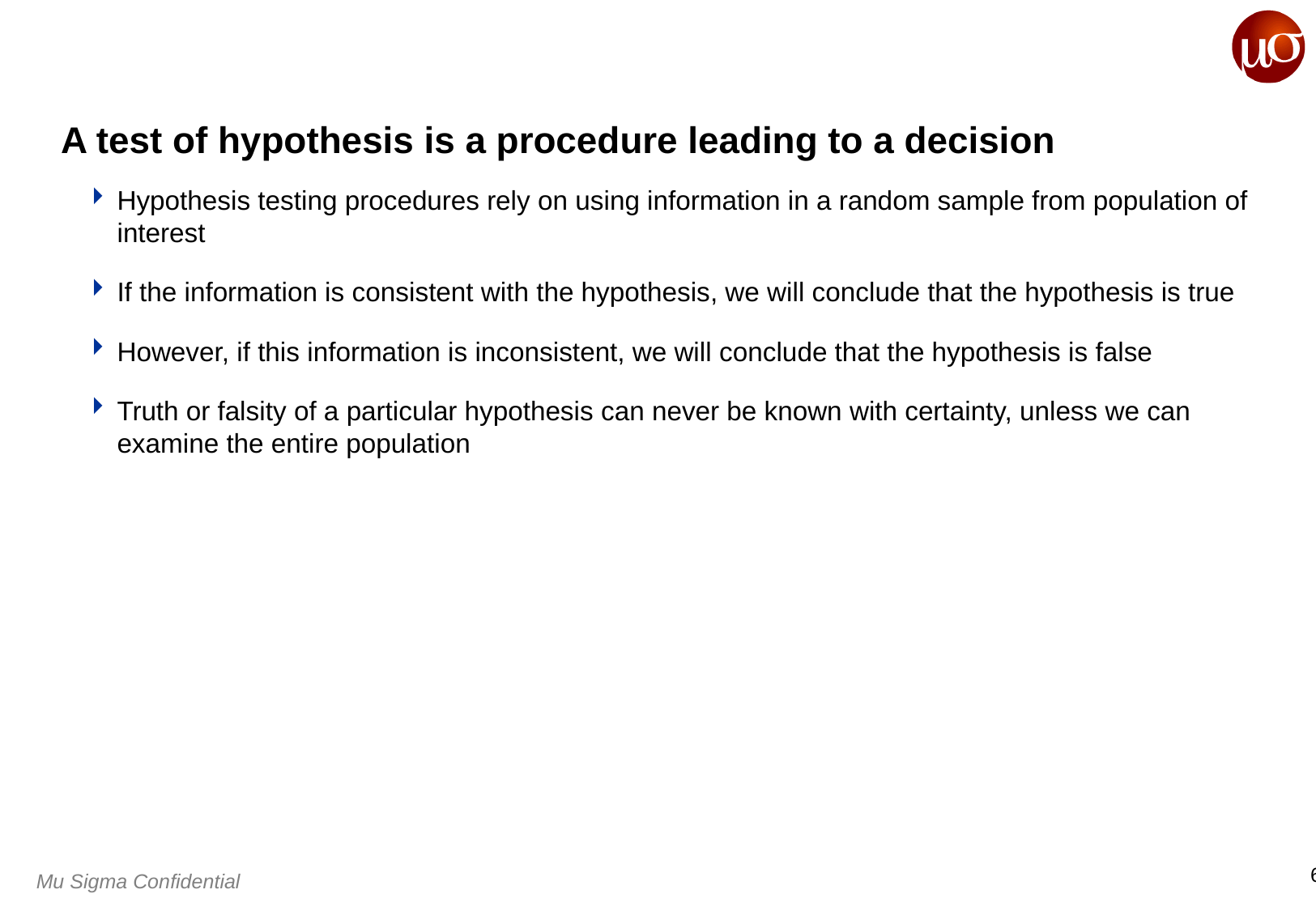

# A test of hypothesis is a procedure leading to a decision
Hypothesis testing procedures rely on using information in a random sample from population of interest
If the information is consistent with the hypothesis, we will conclude that the hypothesis is true
However, if this information is inconsistent, we will conclude that the hypothesis is false
Truth or falsity of a particular hypothesis can never be known with certainty, unless we can examine the entire population